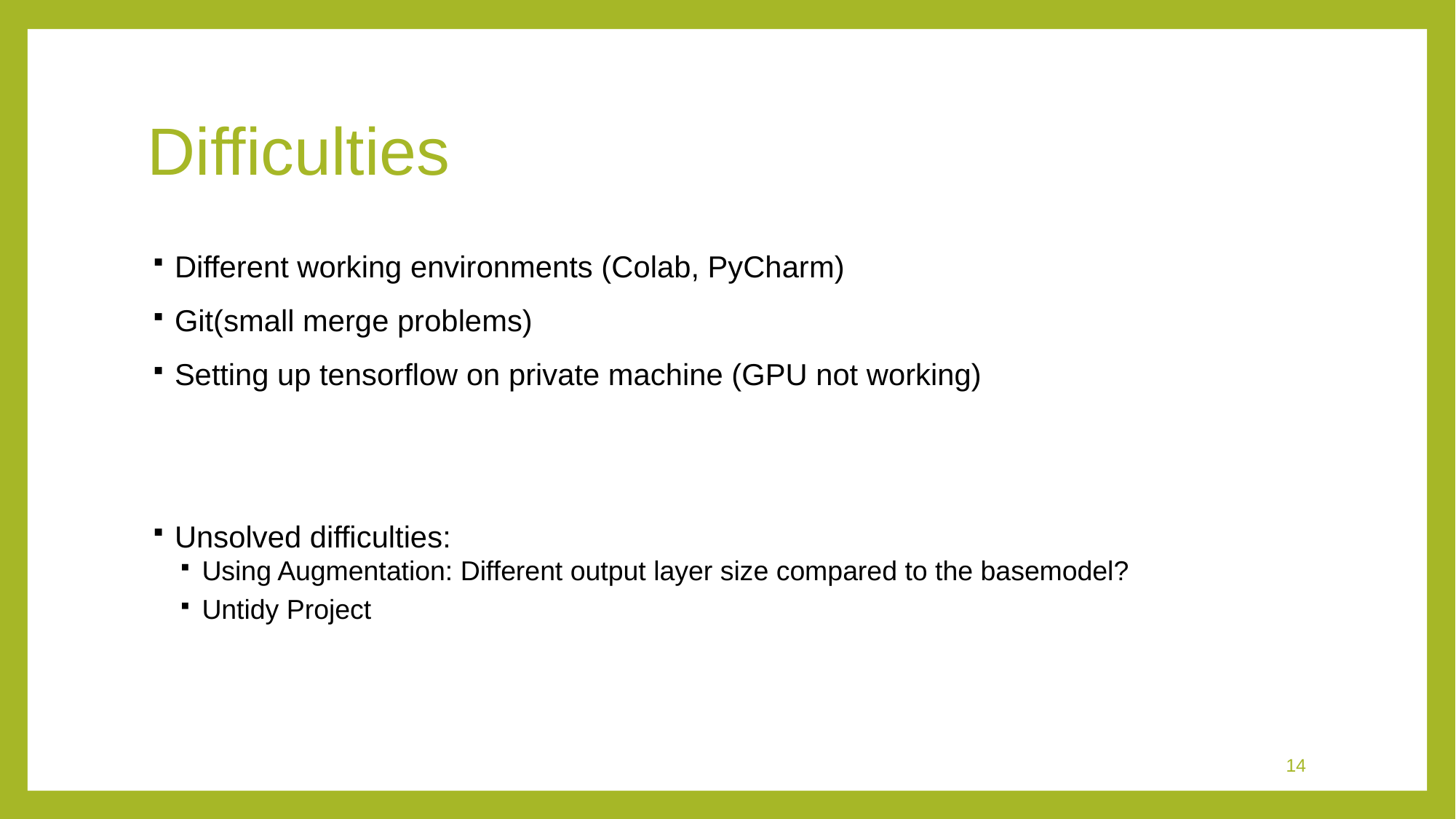

# Difficulties
Different working environments (Colab, PyCharm)
Git(small merge problems)
Setting up tensorflow on private machine (GPU not working)

Unsolved difficulties:
Using Augmentation: Different output layer size compared to the basemodel?
Untidy Project

14